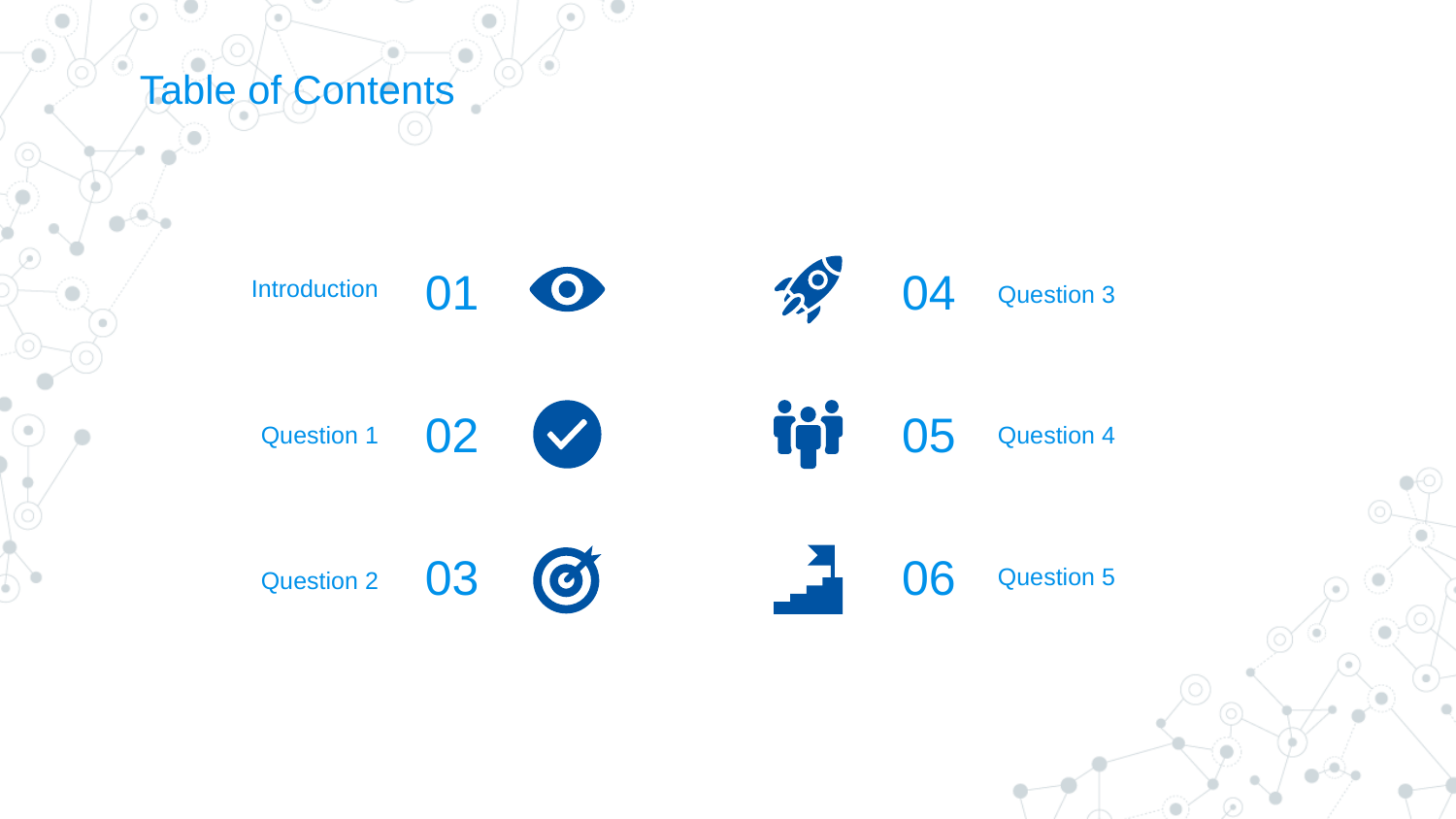

Table of Contents
01
04

Introduction
Question 3

02
05

Question 1
Question 4
03
06

Question 5
Question 2